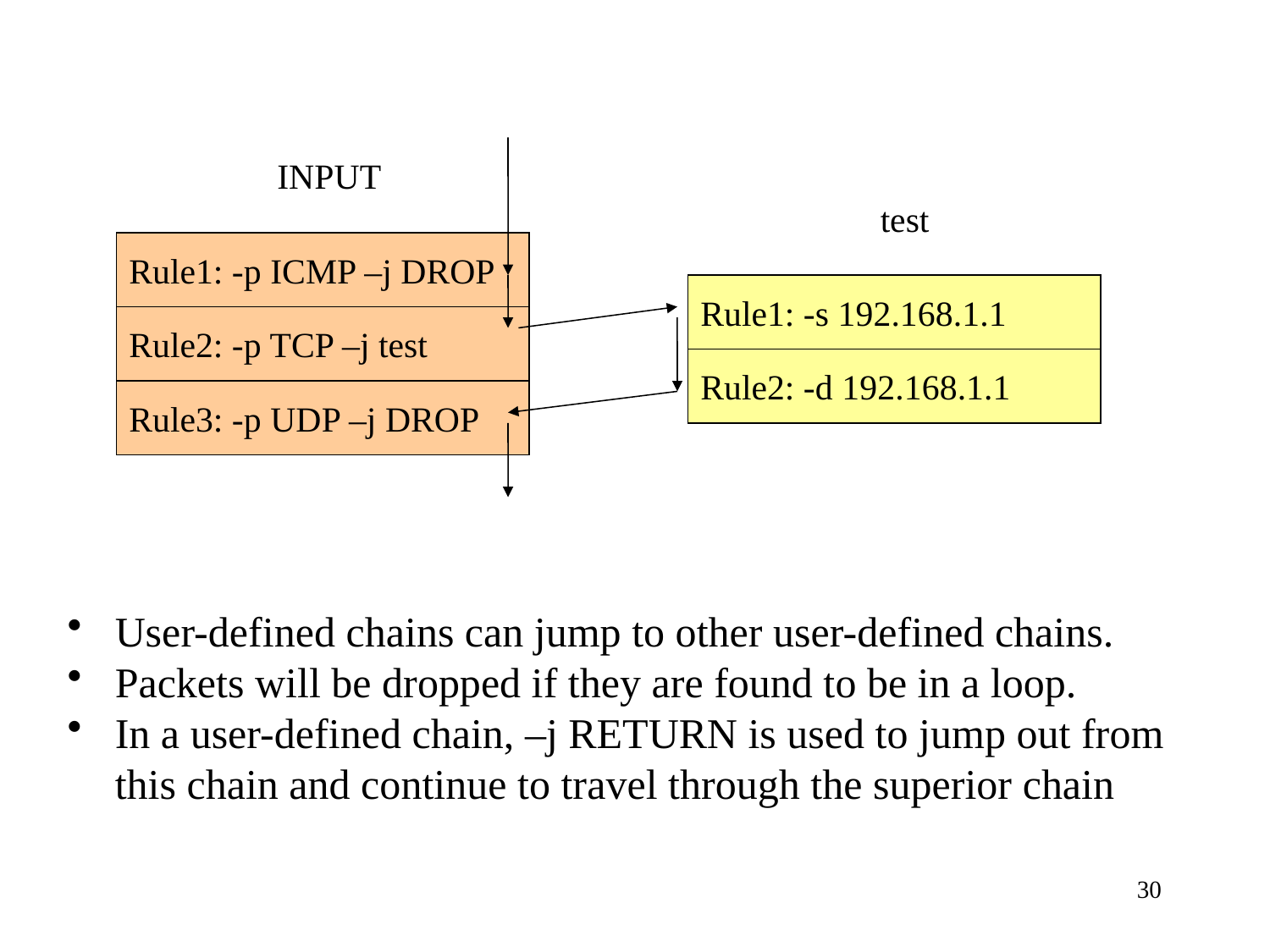

INPUT
test
Rule1: -p ICMP –j DROP

Rule1: -s 192.168.1.1
Rule2: -p TCP –j test

Rule2: -d 192.168.1.1
Rule3: -p UDP –j DROP

User-defined chains can jump to other user-defined chains.
Packets will be dropped if they are found to be in a loop.
In a user-defined chain, –j RETURN is used to jump out from this chain and continue to travel through the superior chain
30